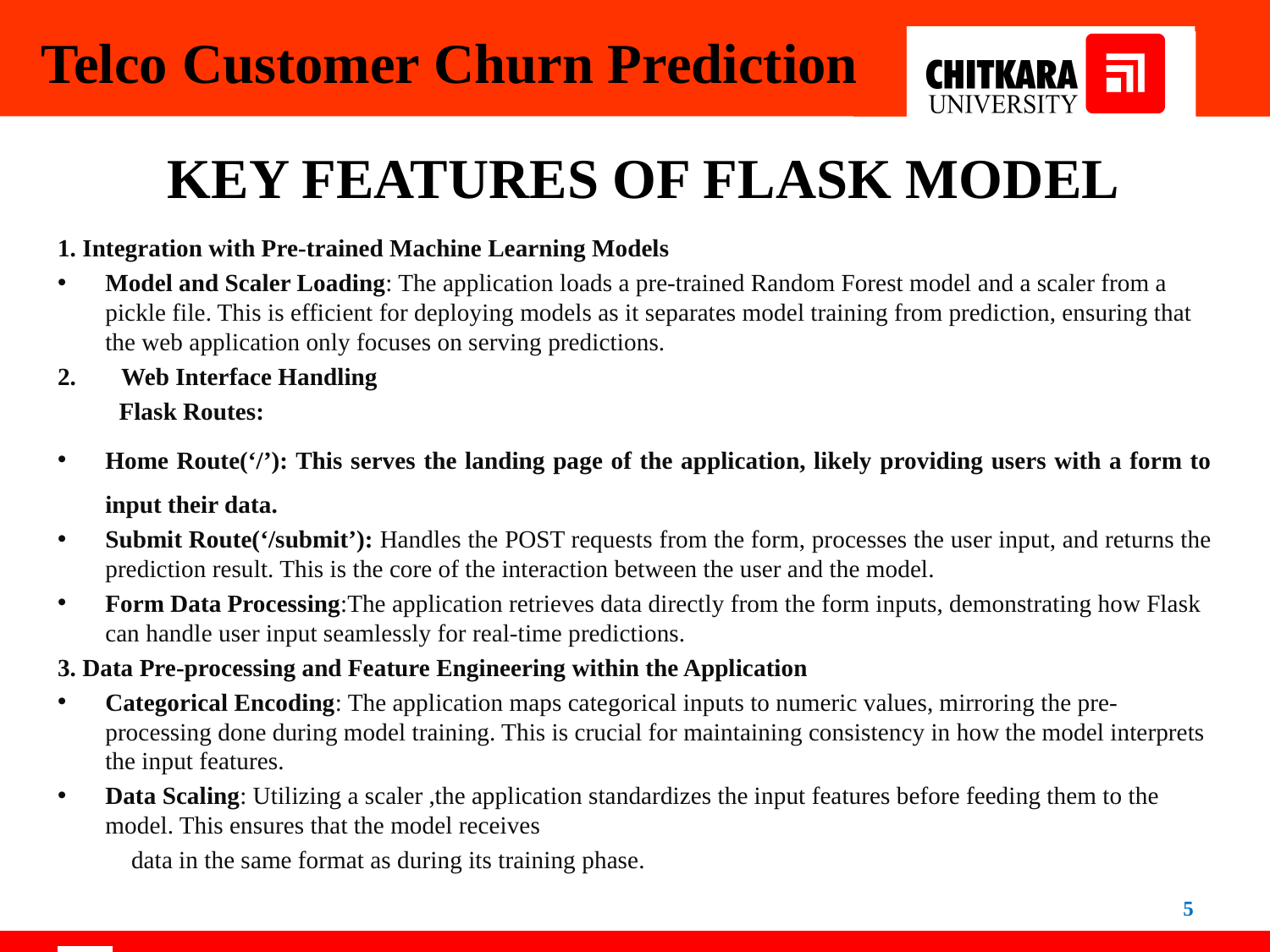

# Telco Customer Churn Prediction
KEY FEATURES OF FLASK MODEL
1. Integration with Pre-trained Machine Learning Models
Model and Scaler Loading: The application loads a pre-trained Random Forest model and a scaler from a pickle file. This is efficient for deploying models as it separates model training from prediction, ensuring that the web application only focuses on serving predictions.
Web Interface Handling
          Flask Routes:
Home Route(‘/’): This serves the landing page of the application, likely providing users with a form to input their data.
Submit Route(‘/submit’): Handles the POST requests from the form, processes the user input, and returns the prediction result. This is the core of the interaction between the user and the model.
Form Data Processing:The application retrieves data directly from the form inputs, demonstrating how Flask can handle user input seamlessly for real-time predictions.
3. Data Pre-processing and Feature Engineering within the Application
Categorical Encoding: The application maps categorical inputs to numeric values, mirroring the pre-processing done during model training. This is crucial for maintaining consistency in how the model interprets the input features.
Data Scaling: Utilizing a scaler ,the application standardizes the input features before feeding them to the model. This ensures that the model receives
            data in the same format as during its training phase.

5